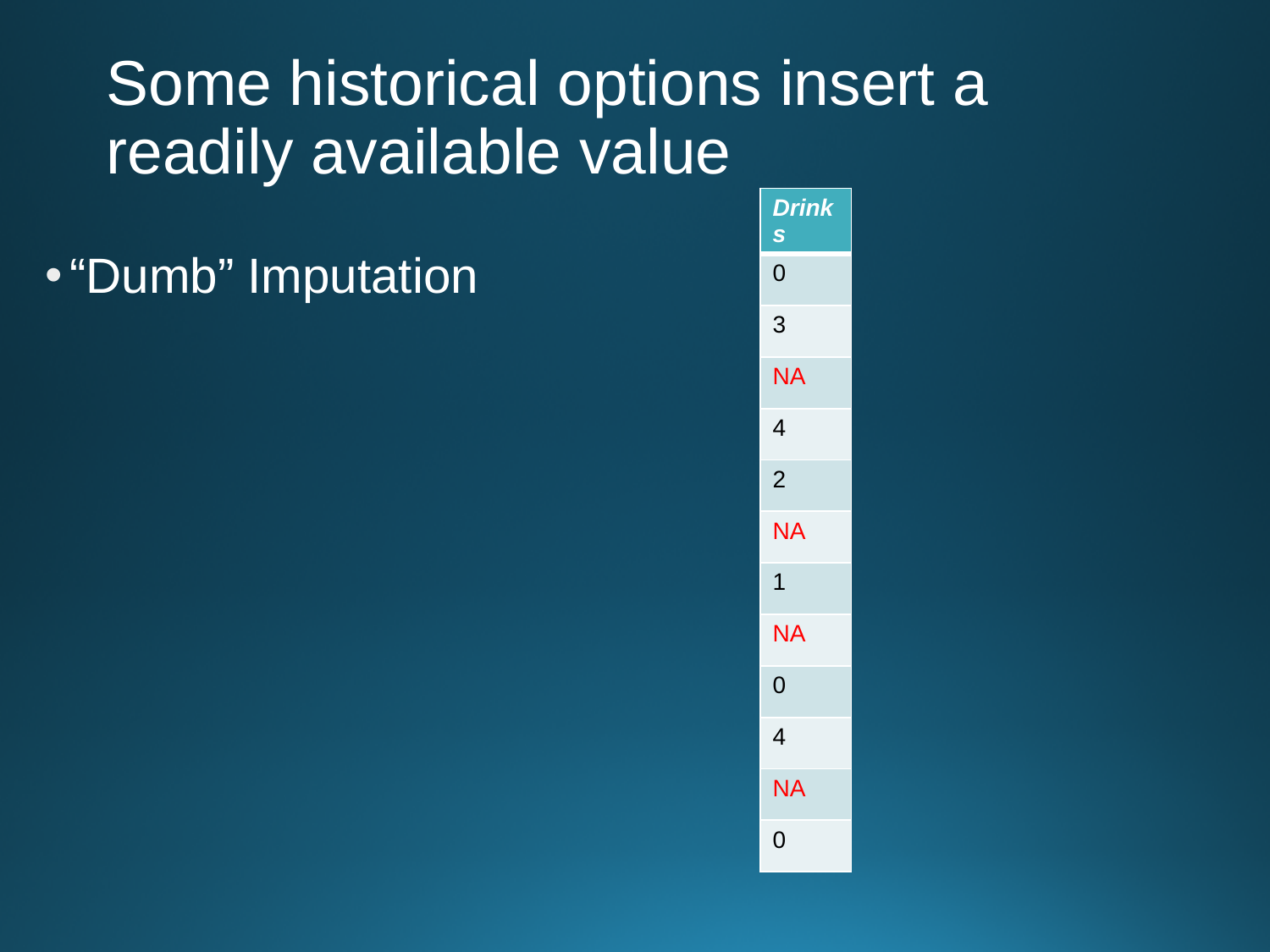

# Some historical options insert a readily available value
| Drinks |
| --- |
| 0 |
| 3 |
| NA |
| 4 |
| 2 |
| NA |
| 1 |
| NA |
| 0 |
| 4 |
| NA |
| 0 |
“Dumb” Imputation